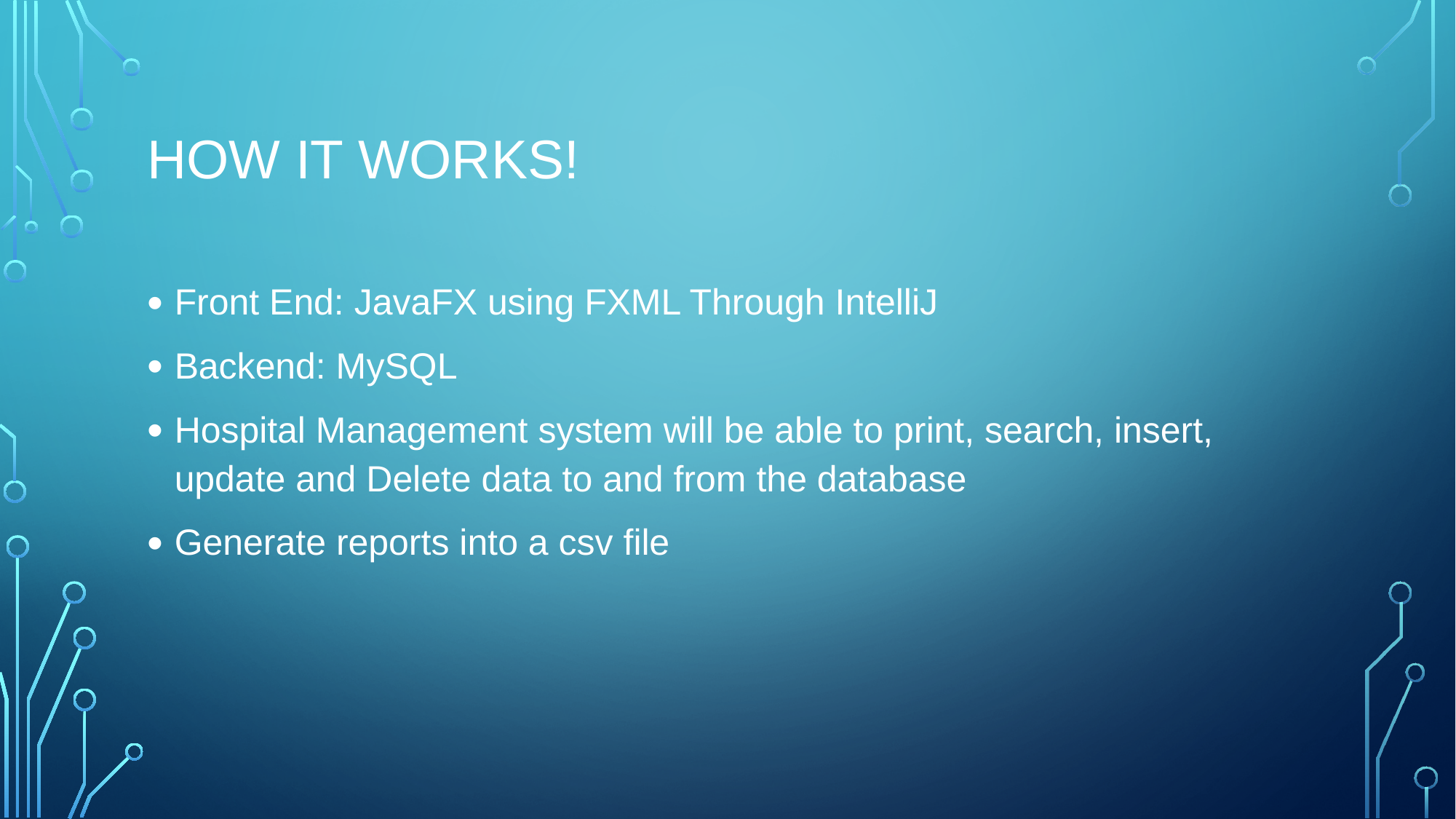

# How It works!
Front End: JavaFX using FXML Through IntelliJ
Backend: MySQL
Hospital Management system will be able to print, search, insert, update and Delete data to and from the database
Generate reports into a csv file